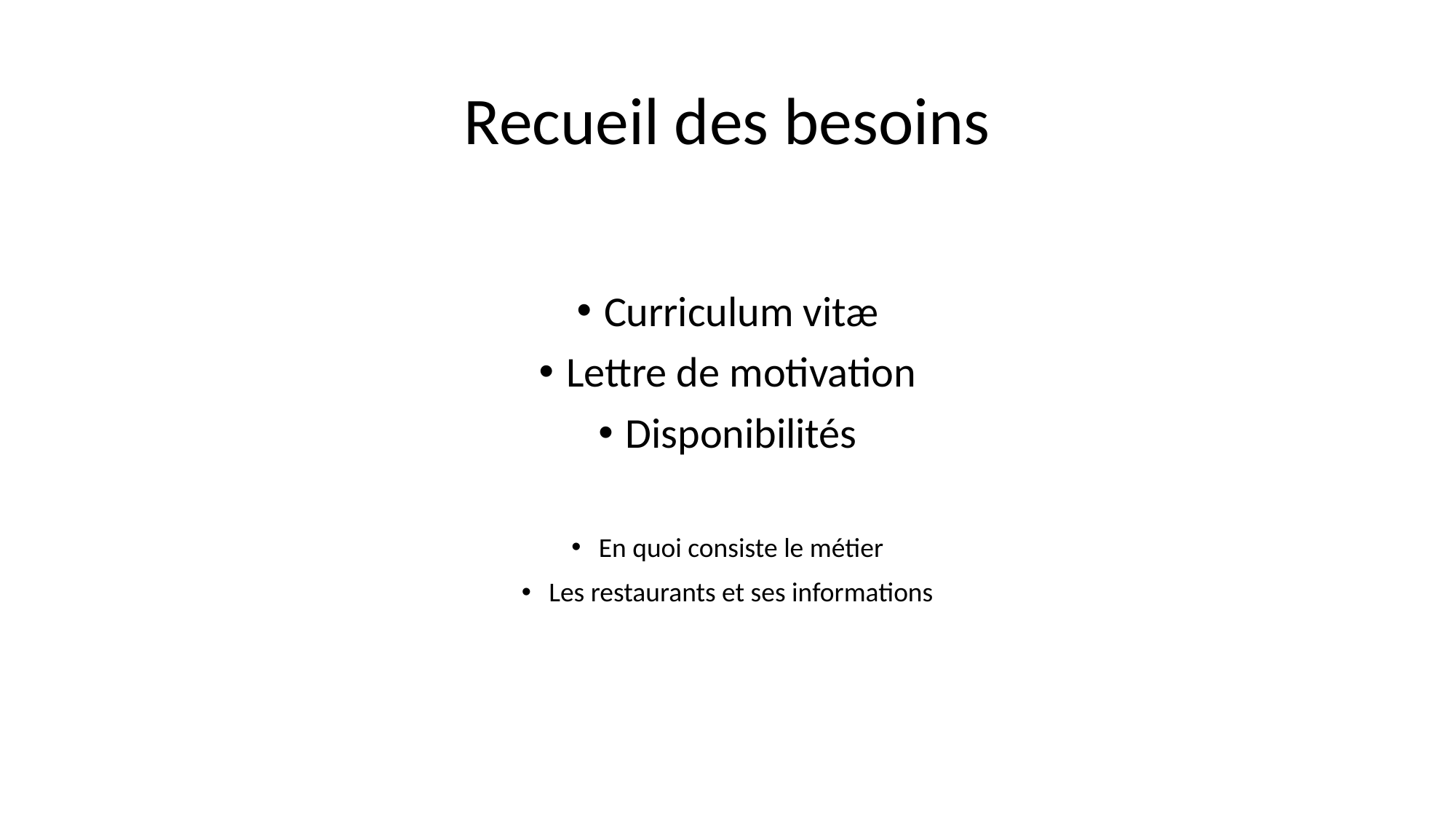

# Recueil des besoins

Curriculum vitæ
Lettre de motivation
Disponibilités

En quoi consiste le métier
Les restaurants et ses informations